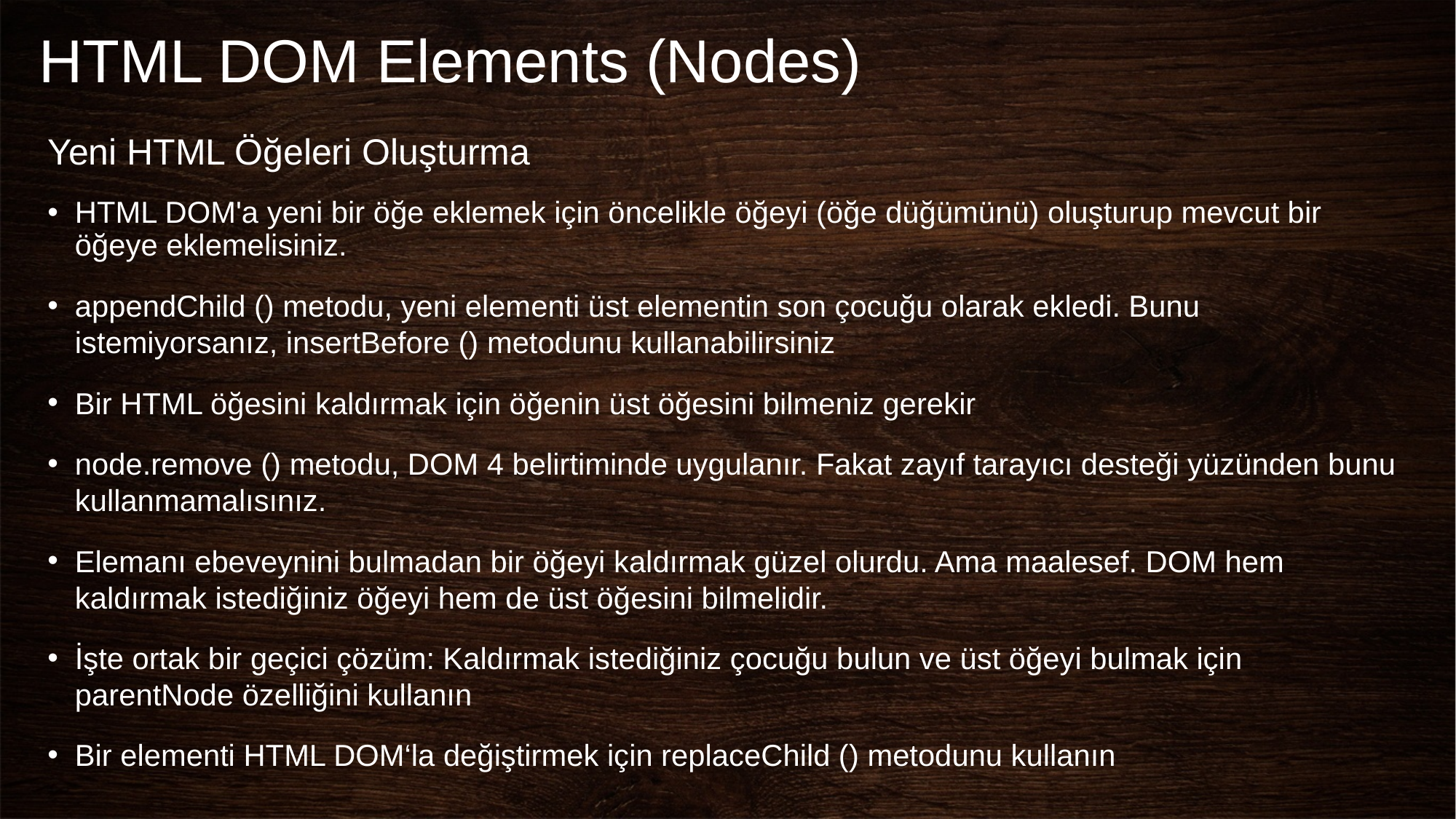

# HTML DOM Elements (Nodes)
Yeni HTML Öğeleri Oluşturma
HTML DOM'a yeni bir öğe eklemek için öncelikle öğeyi (öğe düğümünü) oluşturup mevcut bir öğeye eklemelisiniz.
appendChild () metodu, yeni elementi üst elementin son çocuğu olarak ekledi. Bunu istemiyorsanız, insertBefore () metodunu kullanabilirsiniz
Bir HTML öğesini kaldırmak için öğenin üst öğesini bilmeniz gerekir
node.remove () metodu, DOM 4 belirtiminde uygulanır. Fakat zayıf tarayıcı desteği yüzünden bunu kullanmamalısınız.
Elemanı ebeveynini bulmadan bir öğeyi kaldırmak güzel olurdu. Ama maalesef. DOM hem kaldırmak istediğiniz öğeyi hem de üst öğesini bilmelidir.
İşte ortak bir geçici çözüm: Kaldırmak istediğiniz çocuğu bulun ve üst öğeyi bulmak için parentNode özelliğini kullanın
Bir elementi HTML DOM‘la değiştirmek için replaceChild () metodunu kullanın